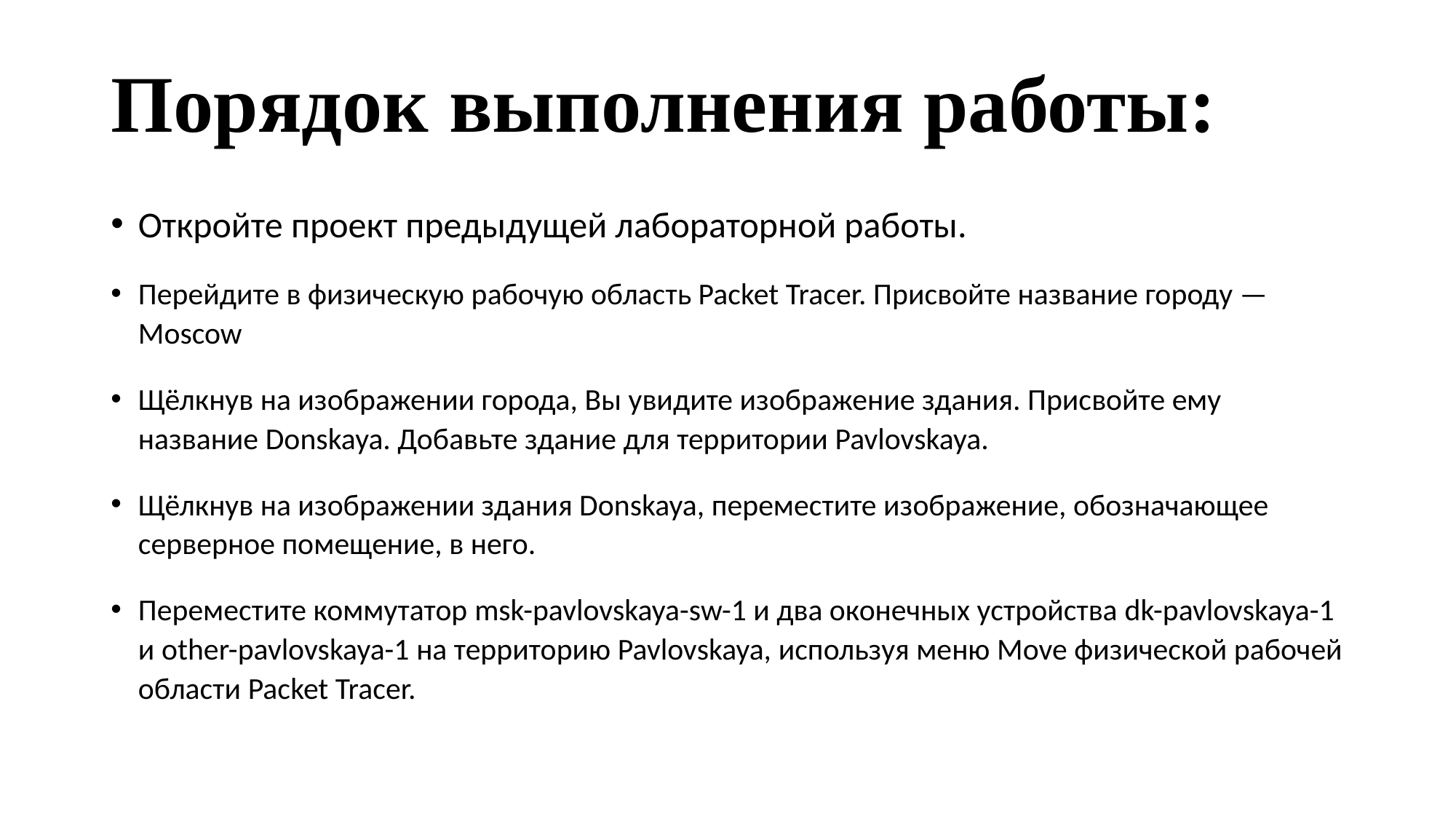

# Порядок выполнения работы:
Откройте проект предыдущей лабораторной работы.
Перейдите в физическую рабочую область Packet Tracer. Присвойте название городу — Moscow
Щёлкнув на изображении города, Вы увидите изображение здания. Присвойте ему название Donskaya. Добавьте здание для территории Pavlovskaya.
Щёлкнув на изображении здания Donskaya, переместите изображение, обозначающее серверное помещение, в него.
Переместите коммутатор msk-pavlovskaya-sw-1 и два оконечных устройства dk-pavlovskaya-1 и other-pavlovskaya-1 на территорию Pavlovskaya, используя меню Move физической рабочей области Packet Tracer.